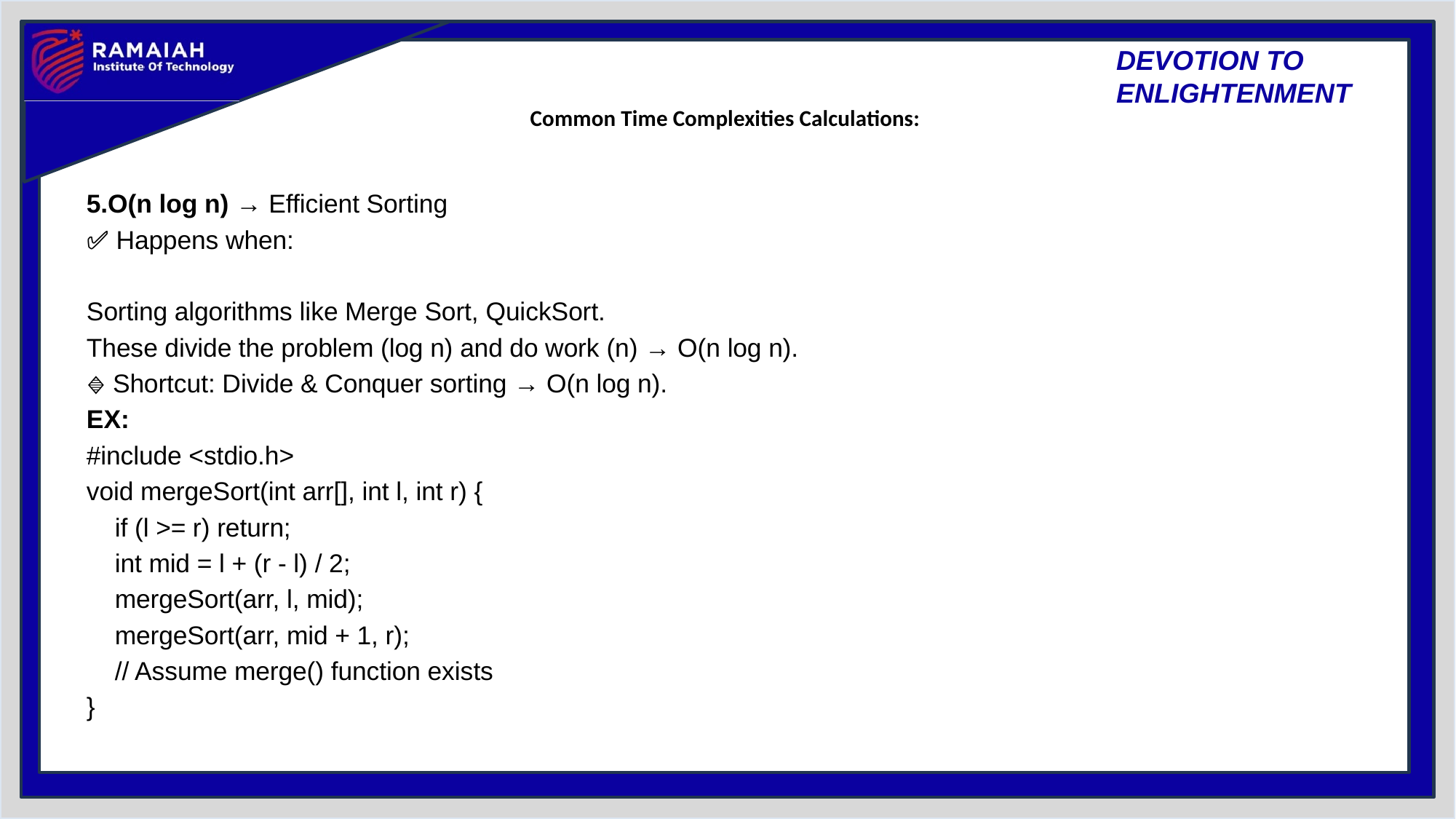

# Common Time Complexities Calculations:
5.O(n log n) → Efficient Sorting
✅ Happens when:

Sorting algorithms like Merge Sort, QuickSort.
These divide the problem (log n) and do work (n) → O(n log n).
🔹 Shortcut: Divide & Conquer sorting → O(n log n).
EX:
#include <stdio.h>
void mergeSort(int arr[], int l, int r) {
    if (l >= r) return;
    int mid = l + (r - l) / 2;
    mergeSort(arr, l, mid);
    mergeSort(arr, mid + 1, r);
    // Assume merge() function exists
}